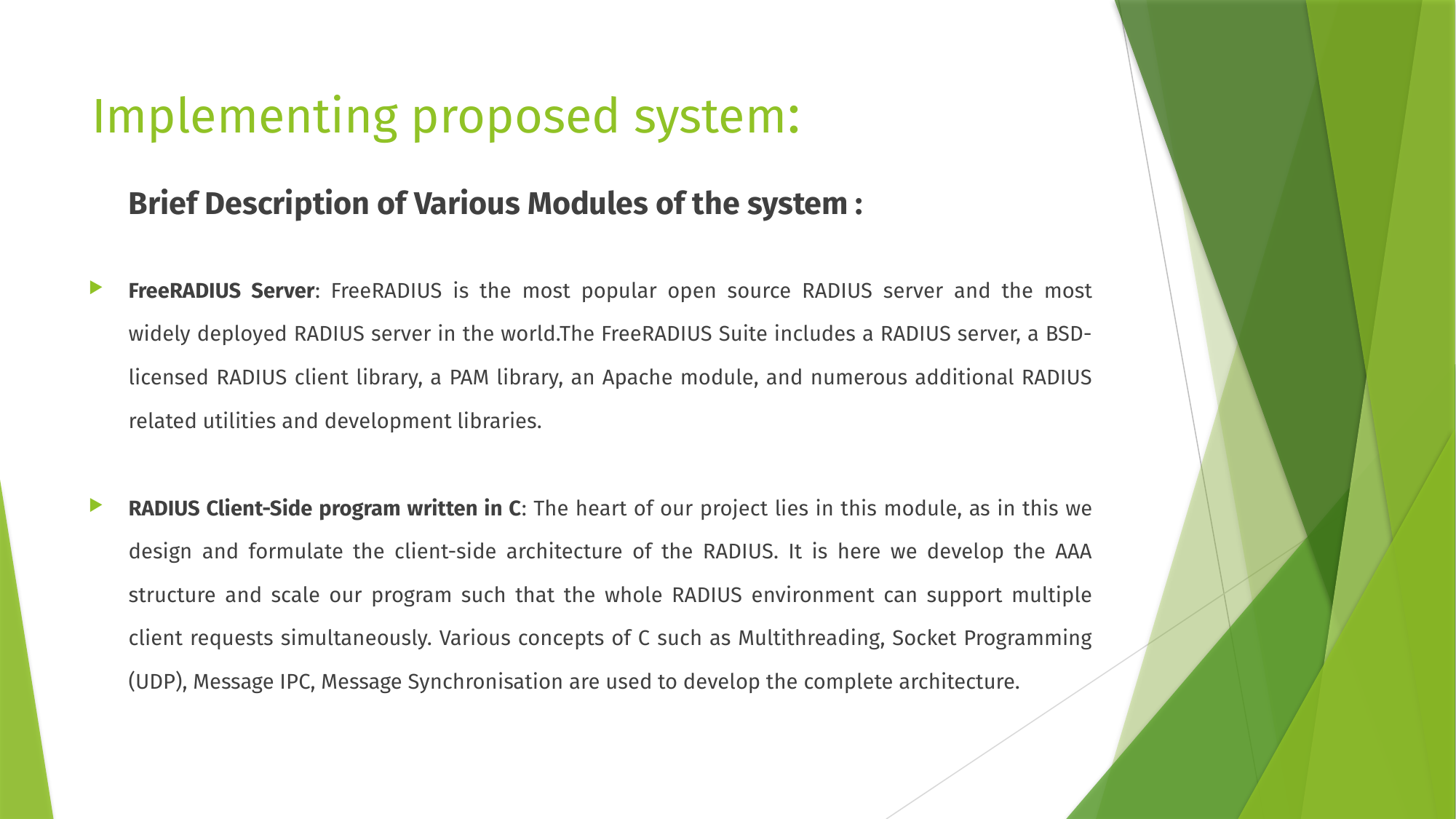

# Implementing proposed system:
	Brief Description of Various Modules of the system :

FreeRADIUS Server: FreeRADIUS is the most popular open source RADIUS server and the most widely deployed RADIUS server in the world.The FreeRADIUS Suite includes a RADIUS server, a BSD-licensed RADIUS client library, a PAM library, an Apache module, and numerous additional RADIUS related utilities and development libraries.

RADIUS Client-Side program written in C: The heart of our project lies in this module, as in this we design and formulate the client-side architecture of the RADIUS. It is here we develop the AAA structure and scale our program such that the whole RADIUS environment can support multiple client requests simultaneously. Various concepts of C such as Multithreading, Socket Programming (UDP), Message IPC, Message Synchronisation are used to develop the complete architecture.